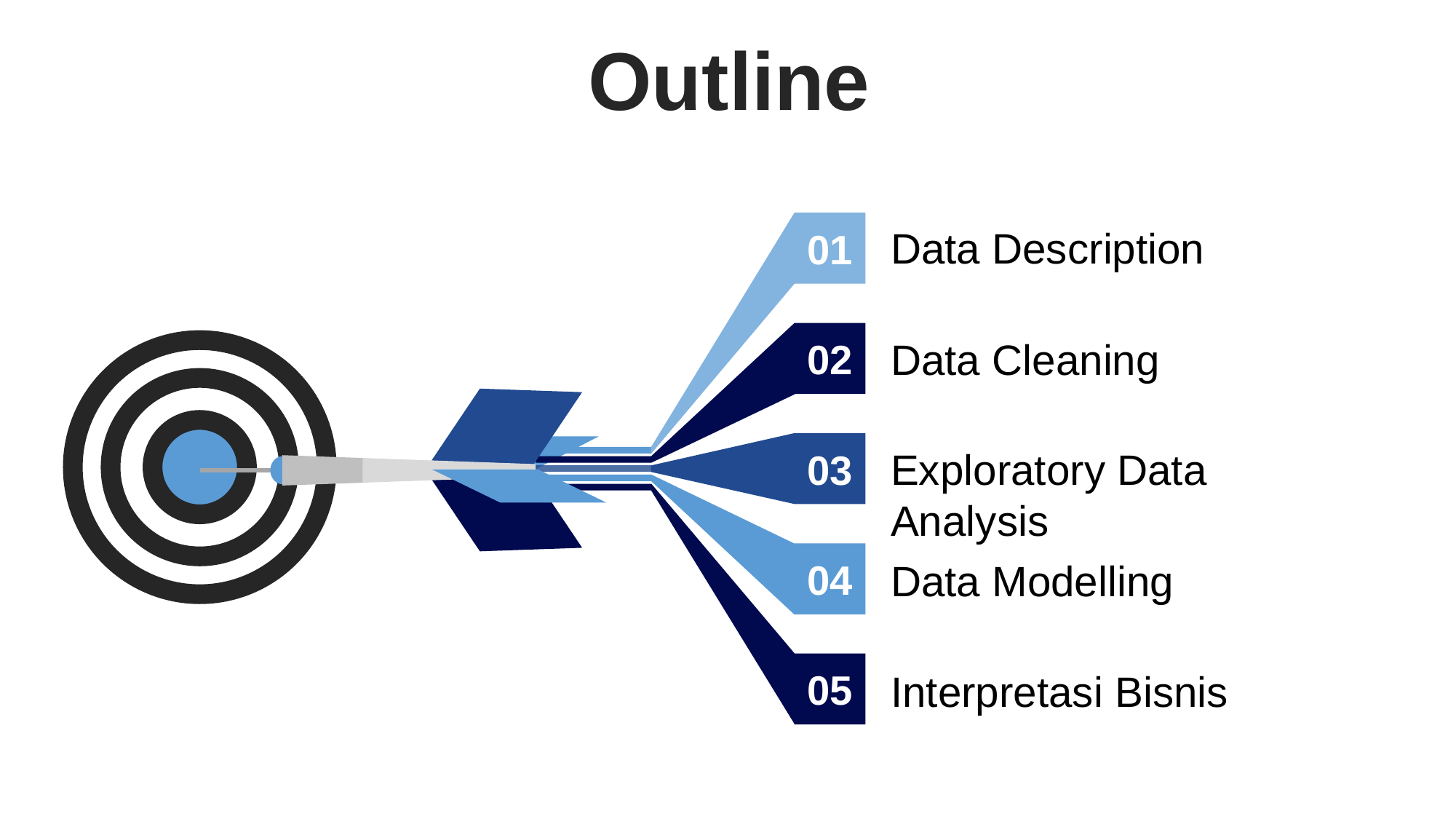

Outline
01

Data Description

02
Data Cleaning

03

Exploratory Data Analysis

04
Data Modelling
05
Interpretasi Bisnis